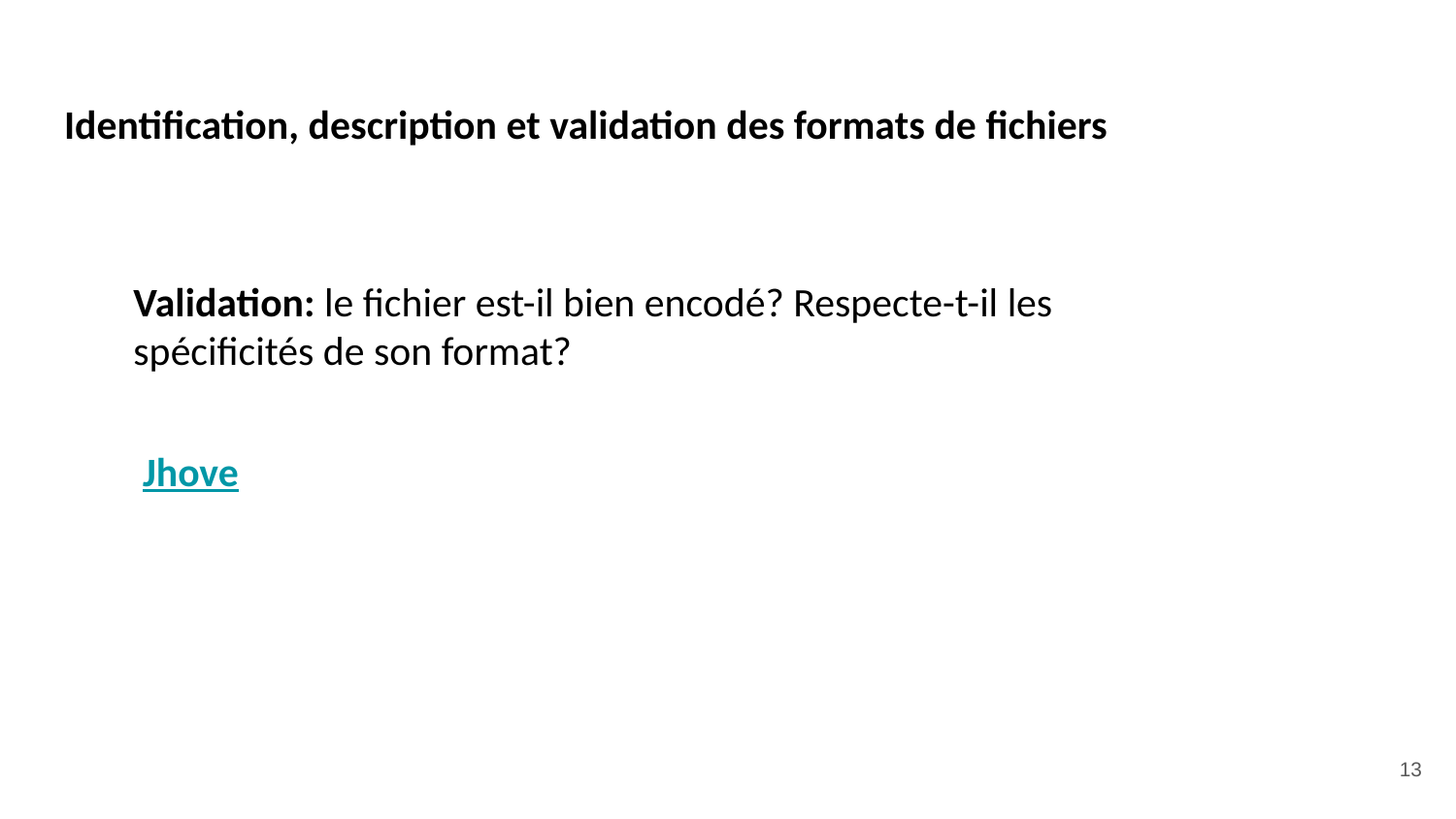

# Identification, description et validation des formats de fichiers
Validation: le fichier est-il bien encodé? Respecte-t-il les spécificités de son format?

 Jhove

13